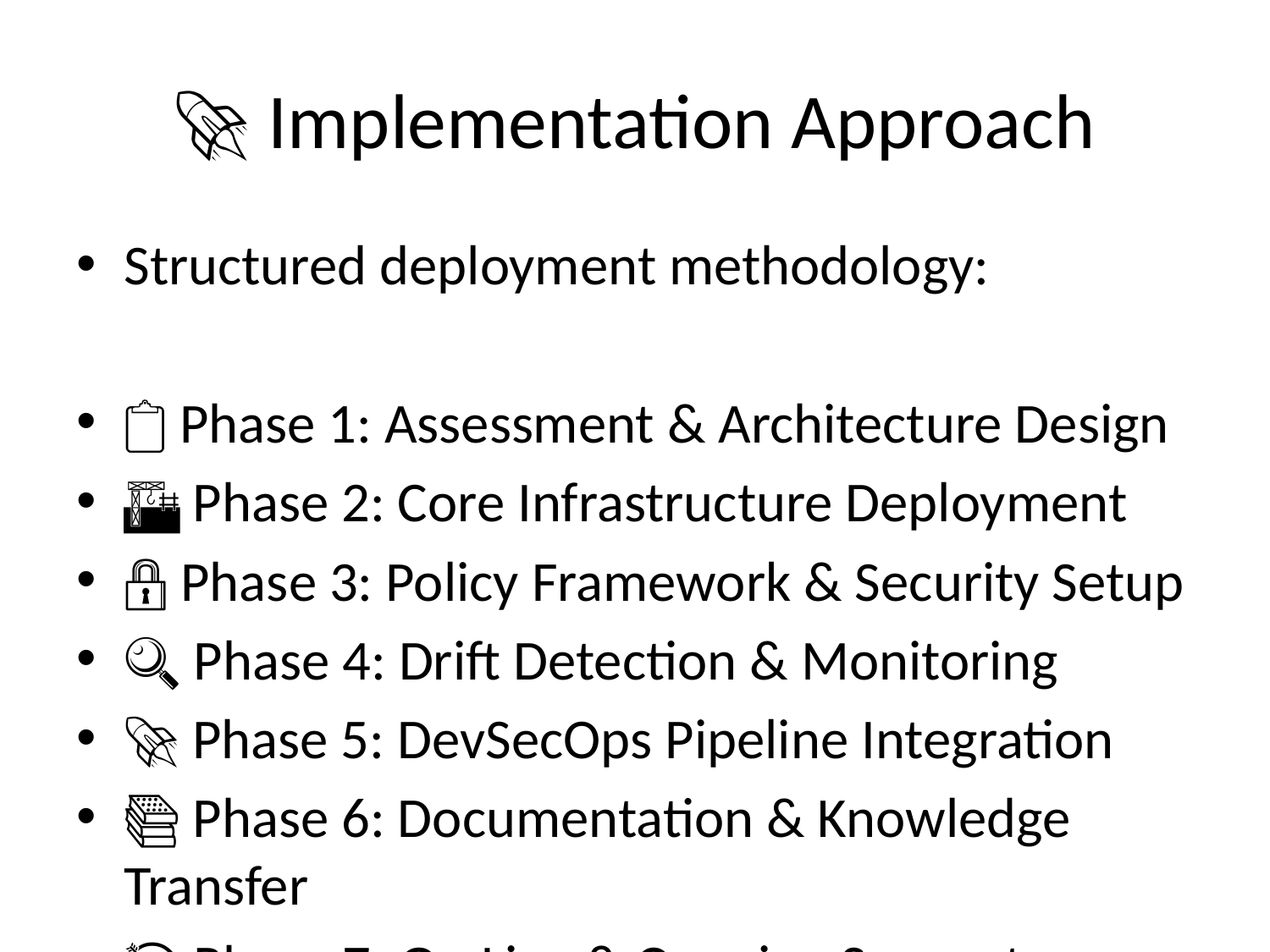

# 🚀 Implementation Approach
Structured deployment methodology:

📋 Phase 1: Assessment & Architecture Design
🏗️ Phase 2: Core Infrastructure Deployment
🔒 Phase 3: Policy Framework & Security Setup
🔍 Phase 4: Drift Detection & Monitoring
🚀 Phase 5: DevSecOps Pipeline Integration
📚 Phase 6: Documentation & Knowledge Transfer
🎯 Phase 7: Go-Live & Ongoing Support